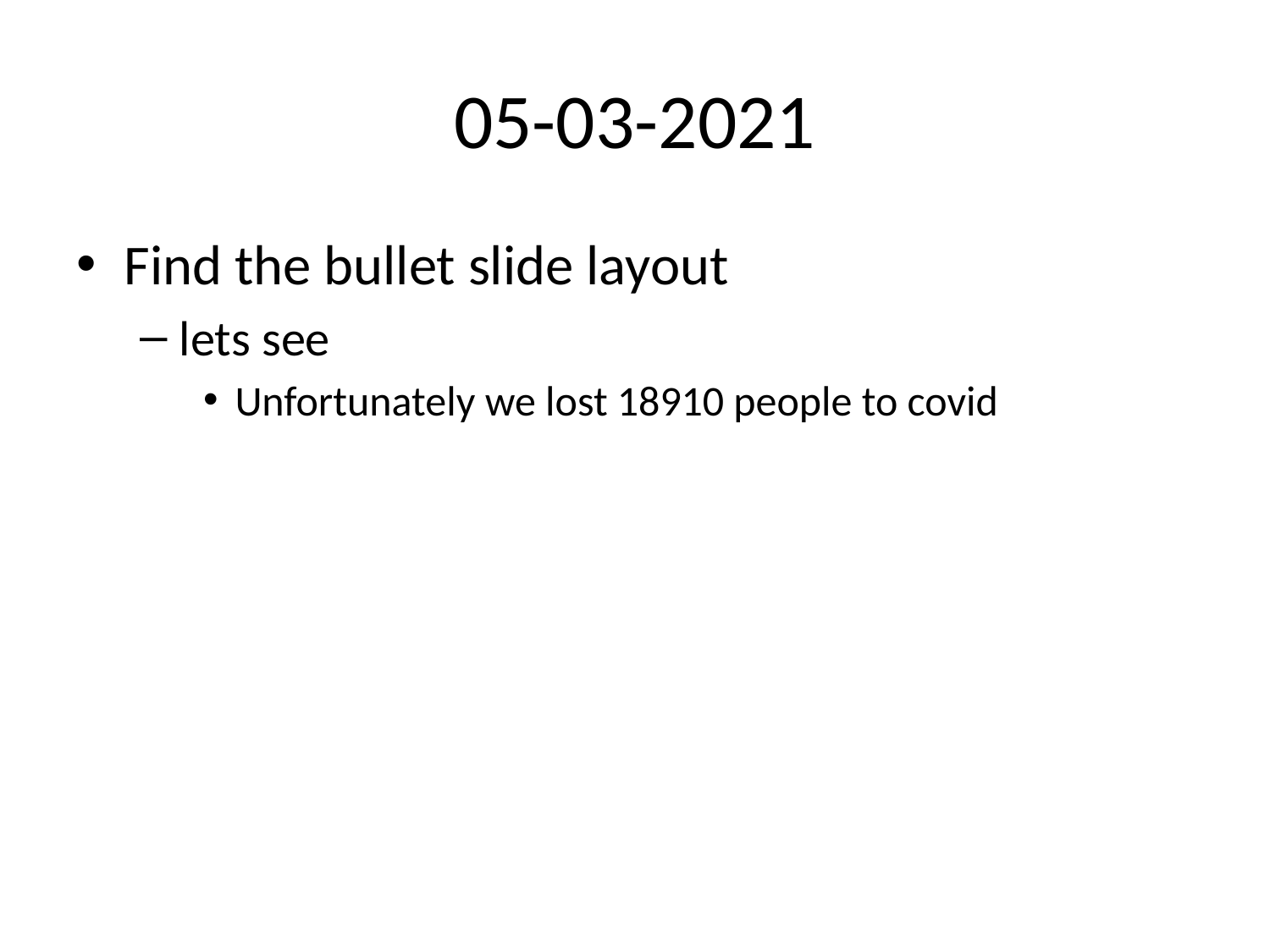

# 05-03-2021
Find the bullet slide layout
lets see
Unfortunately we lost 18910 people to covid